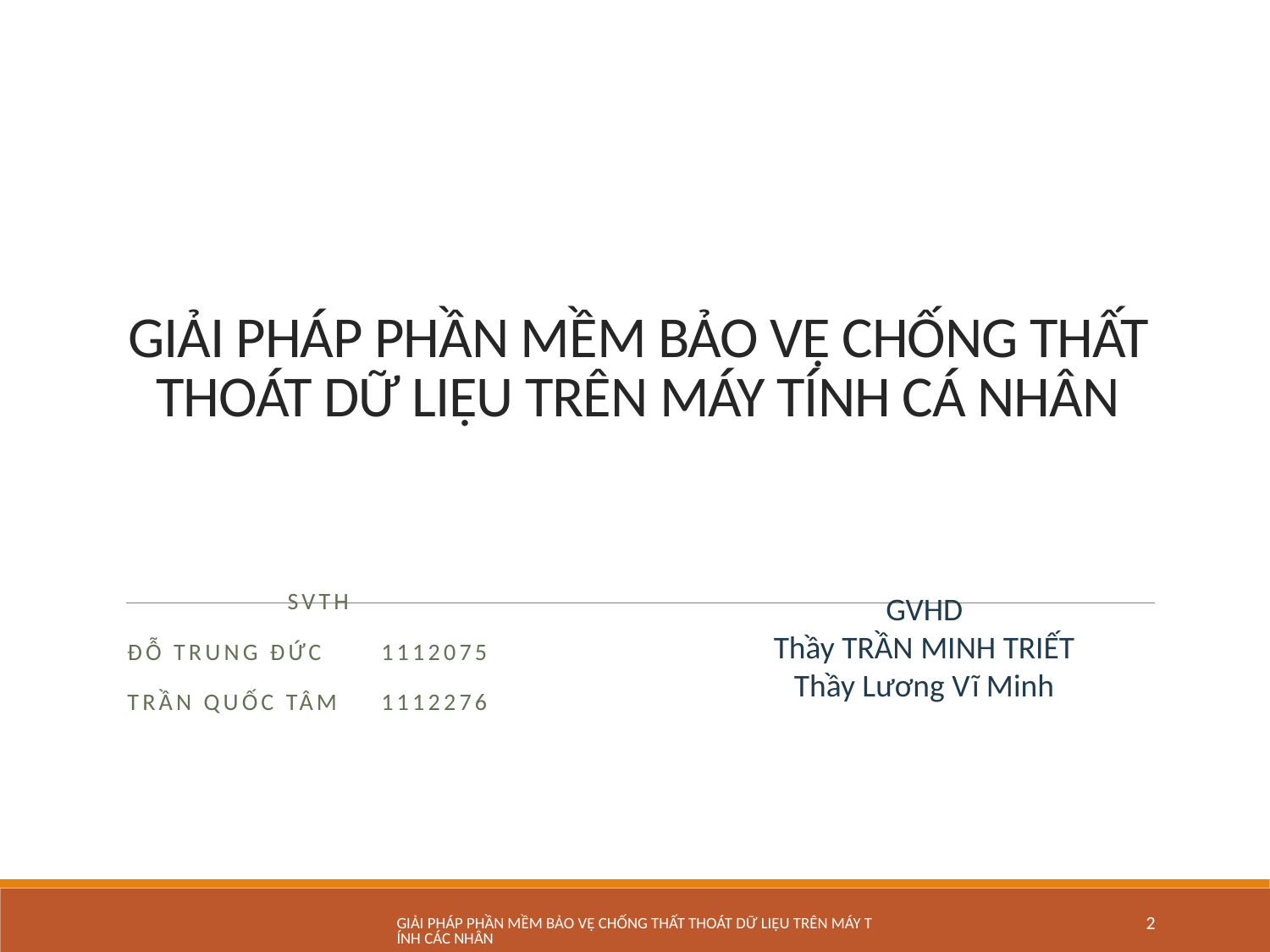

# GIẢI PHÁP PHẦN MỀM BẢO VỆ CHỐNG THẤT THOÁT DỮ LIỆU TRÊN MÁY TÍNH CÁ NHÂN
SVTH
Đỗ Trung Đức  	1112075
Trần Quốc tâm	1112276
GVHD
Thầy TRẦN MINH TRIẾT
Thầy Lương Vĩ Minh
Giải pháp phần mềm bảo vệ chống thất thoát dữ liệu trên máy tính các nhân
2